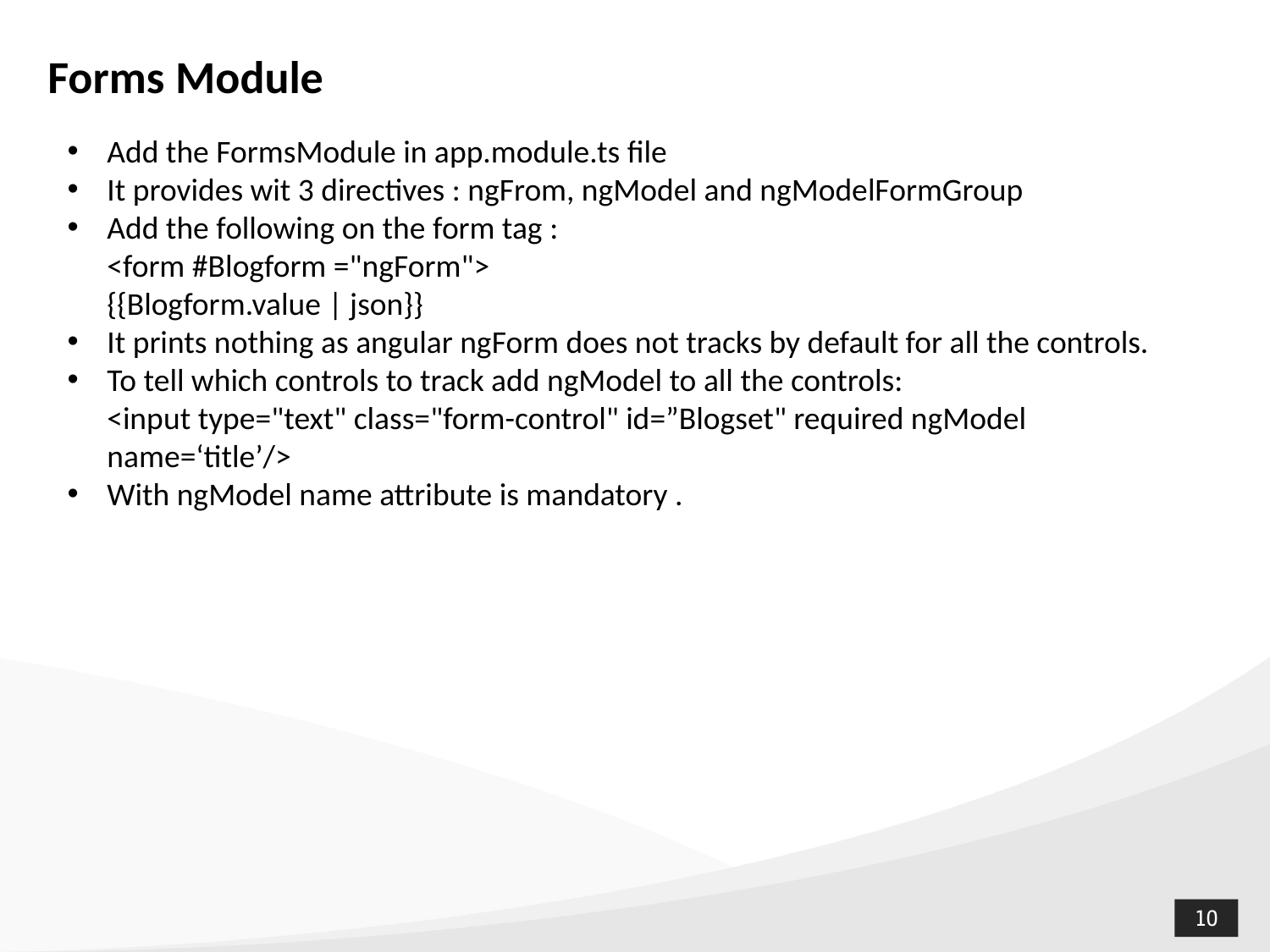

# Forms Module
Add the FormsModule in app.module.ts file
It provides wit 3 directives : ngFrom, ngModel and ngModelFormGroup
Add the following on the form tag :
<form #Blogform ="ngForm">
{{Blogform.value | json}}
It prints nothing as angular ngForm does not tracks by default for all the controls.
To tell which controls to track add ngModel to all the controls:
<input type="text" class="form-control" id=”Blogset" required ngModel name=‘title’/>
With ngModel name attribute is mandatory .